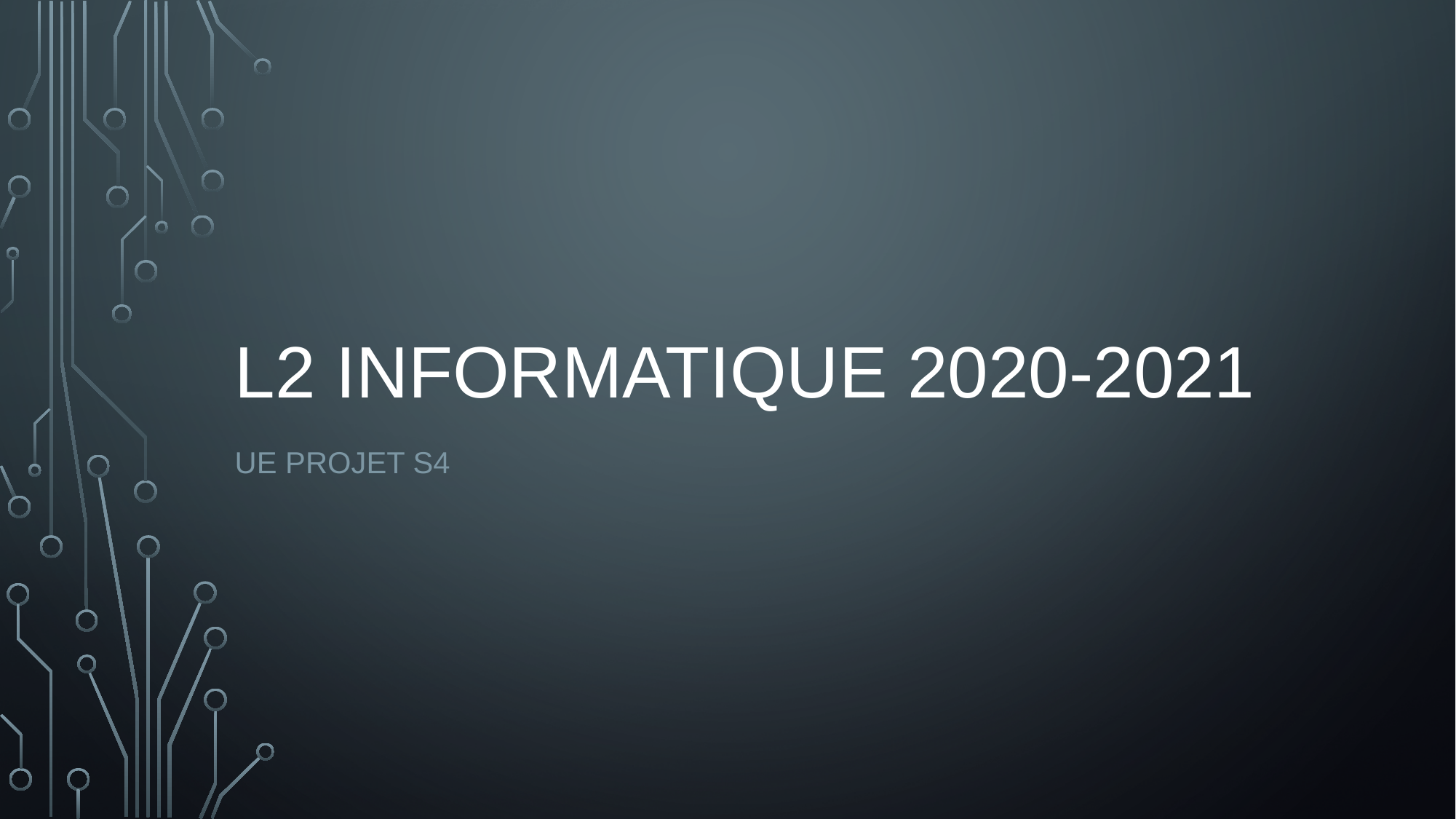

# L2 Informatique 2020-2021
UE projet S4